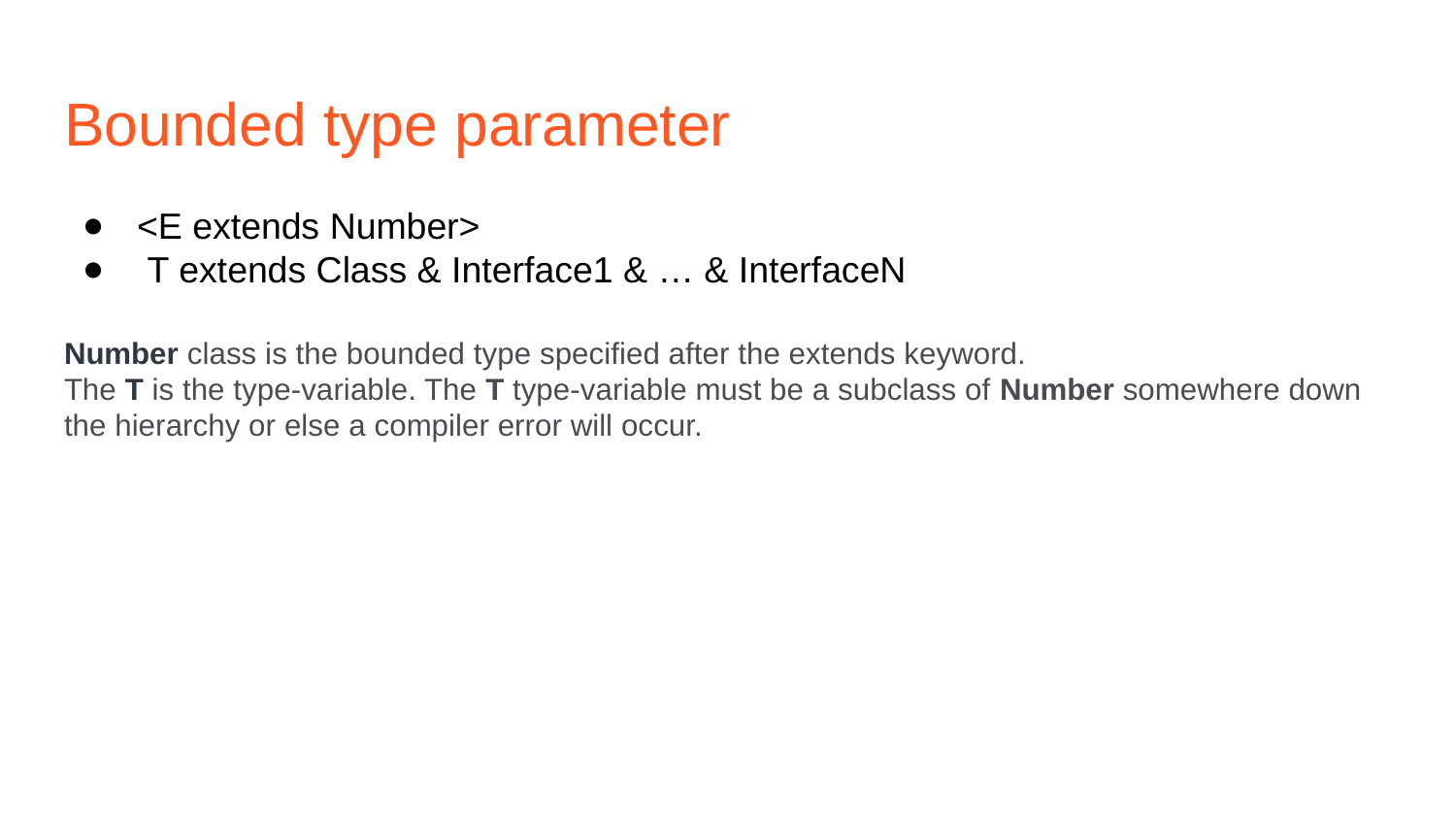

# Bounded type parameter
<E extends Number>
 T extends Class & Interface1 & … & InterfaceN

Number class is the bounded type specified after the extends keyword.
The T is the type-variable. The T type-variable must be a subclass of Number somewhere down the hierarchy or else a compiler error will occur.